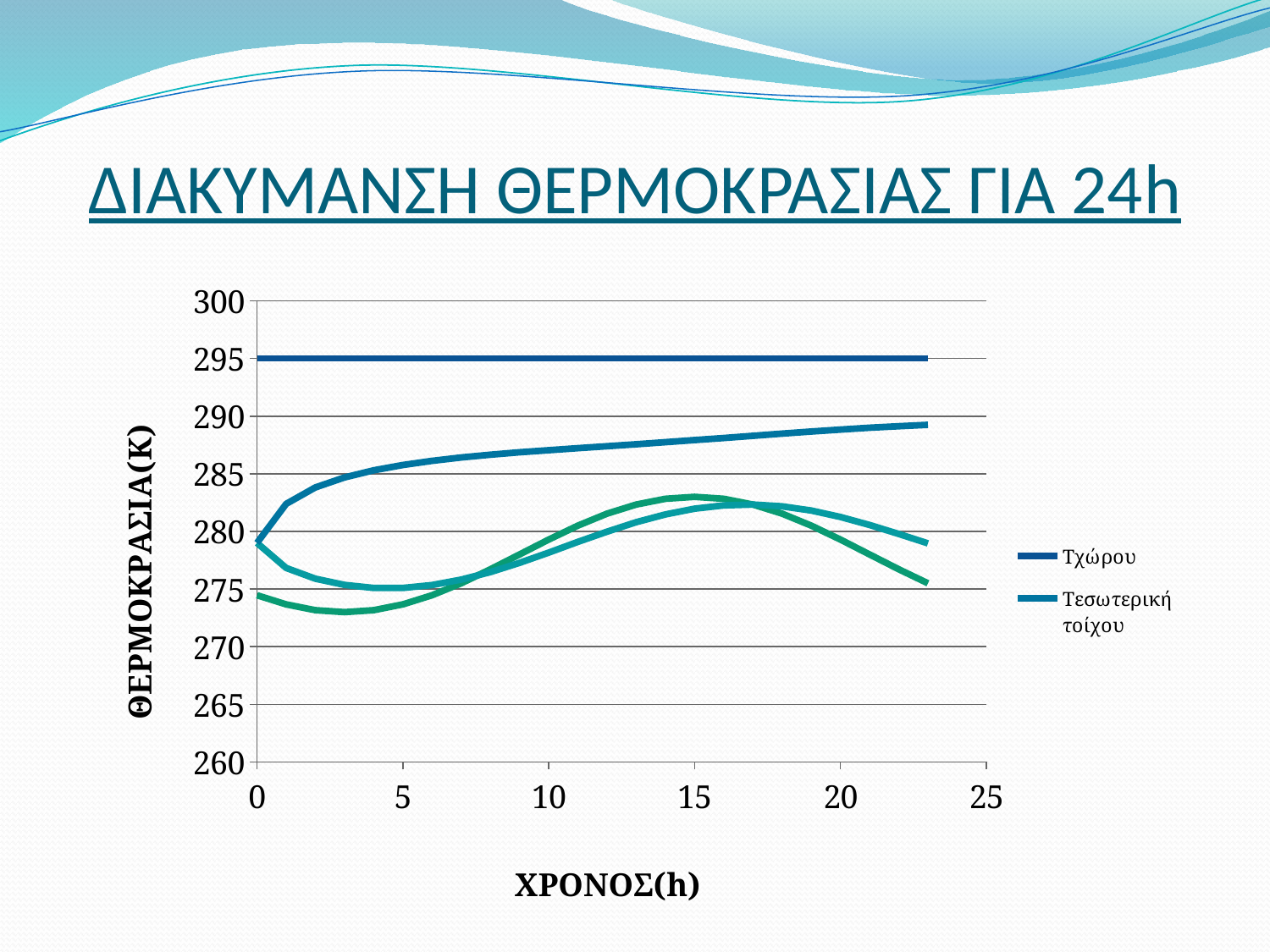

# ΔΙΑΚΥΜΑΝΣΗ ΘΕΡΜΟΚΡΑΣΙΑΣ ΓΙΑ 24h

### Chart

| Category |  |  |  |  |
|---|---|---|---|---|